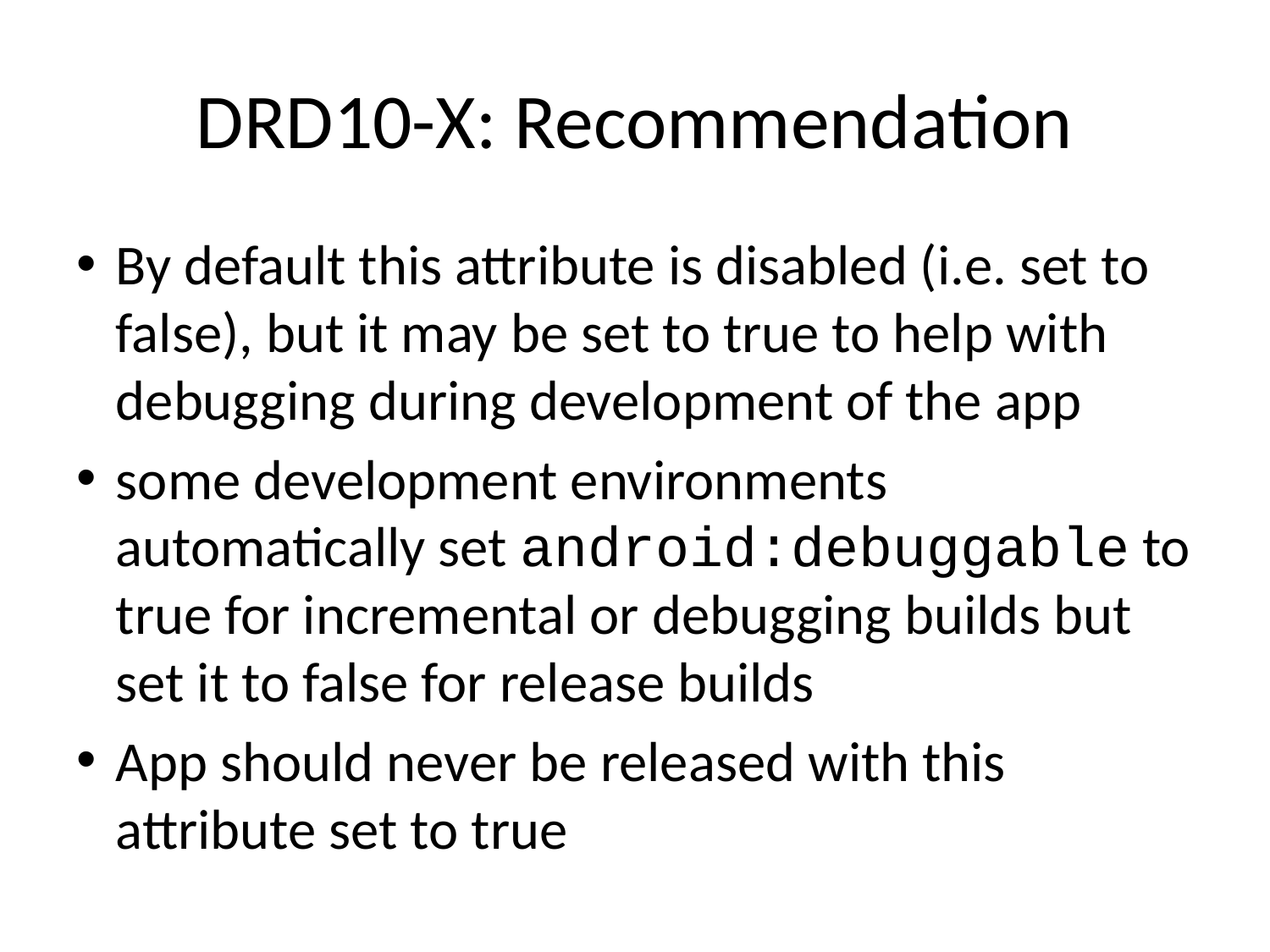

# DRD10-X: Recommendation
By default this attribute is disabled (i.e. set to false), but it may be set to true to help with debugging during development of the app
some development environments automatically set android:debuggable to true for incremental or debugging builds but set it to false for release builds
App should never be released with this attribute set to true